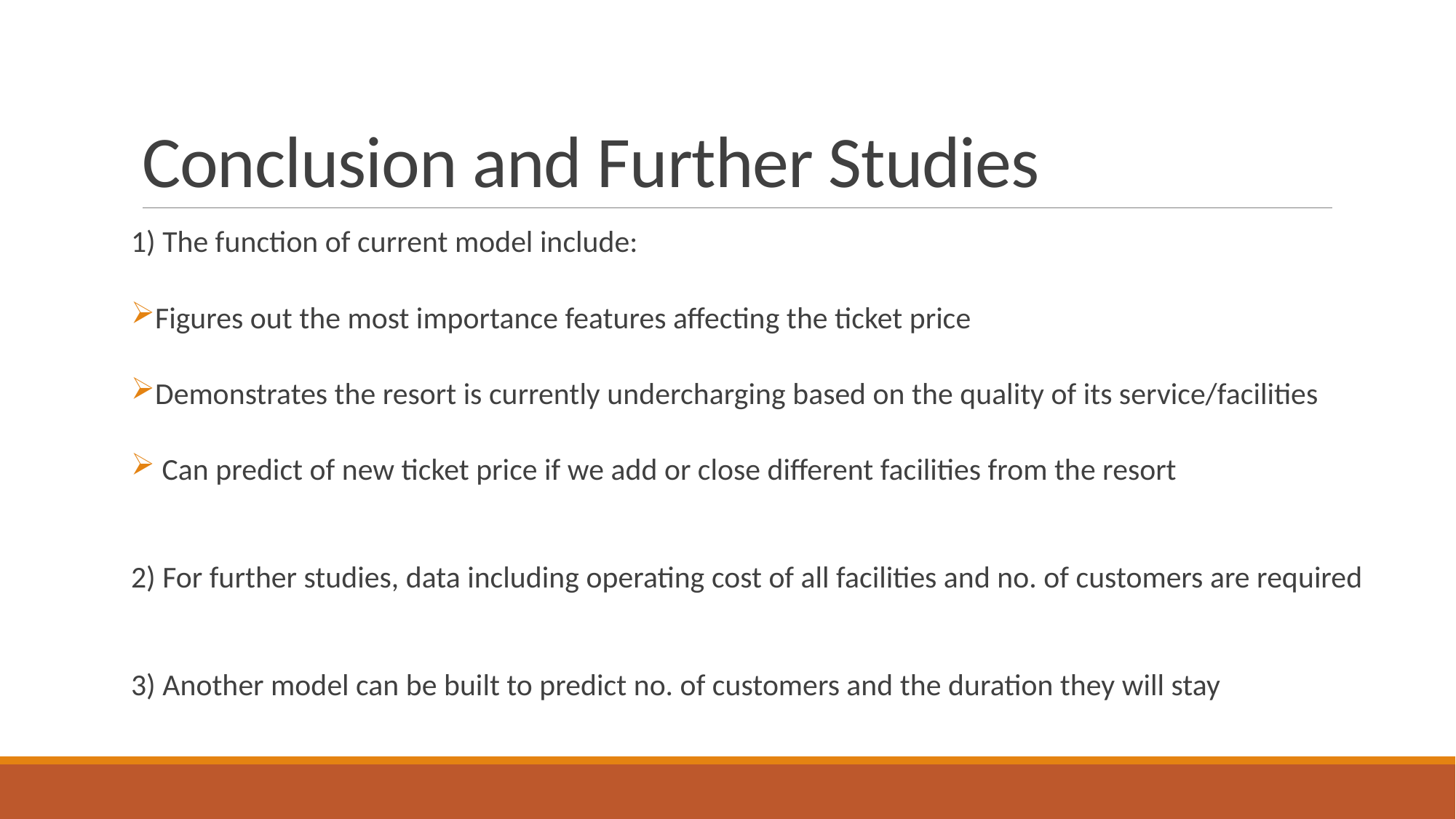

# Conclusion and Further Studies
1) The function of current model include:
Figures out the most importance features affecting the ticket price
Demonstrates the resort is currently undercharging based on the quality of its service/facilities
 Can predict of new ticket price if we add or close different facilities from the resort

2) For further studies, data including operating cost of all facilities and no. of customers are required

3) Another model can be built to predict no. of customers and the duration they will stay